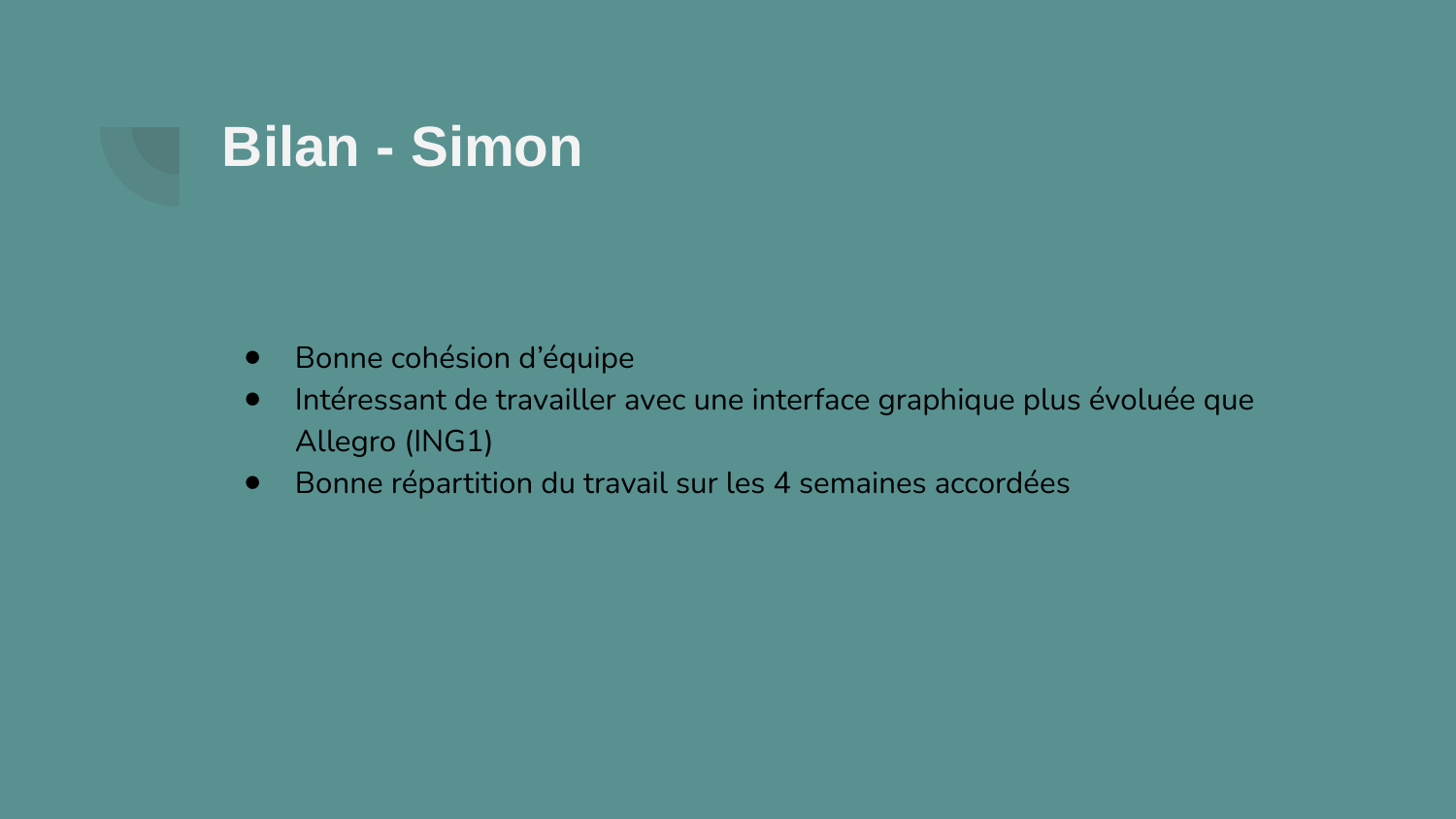

# Bilan - Simon
Bonne cohésion d’équipe
Intéressant de travailler avec une interface graphique plus évoluée que Allegro (ING1)
Bonne répartition du travail sur les 4 semaines accordées